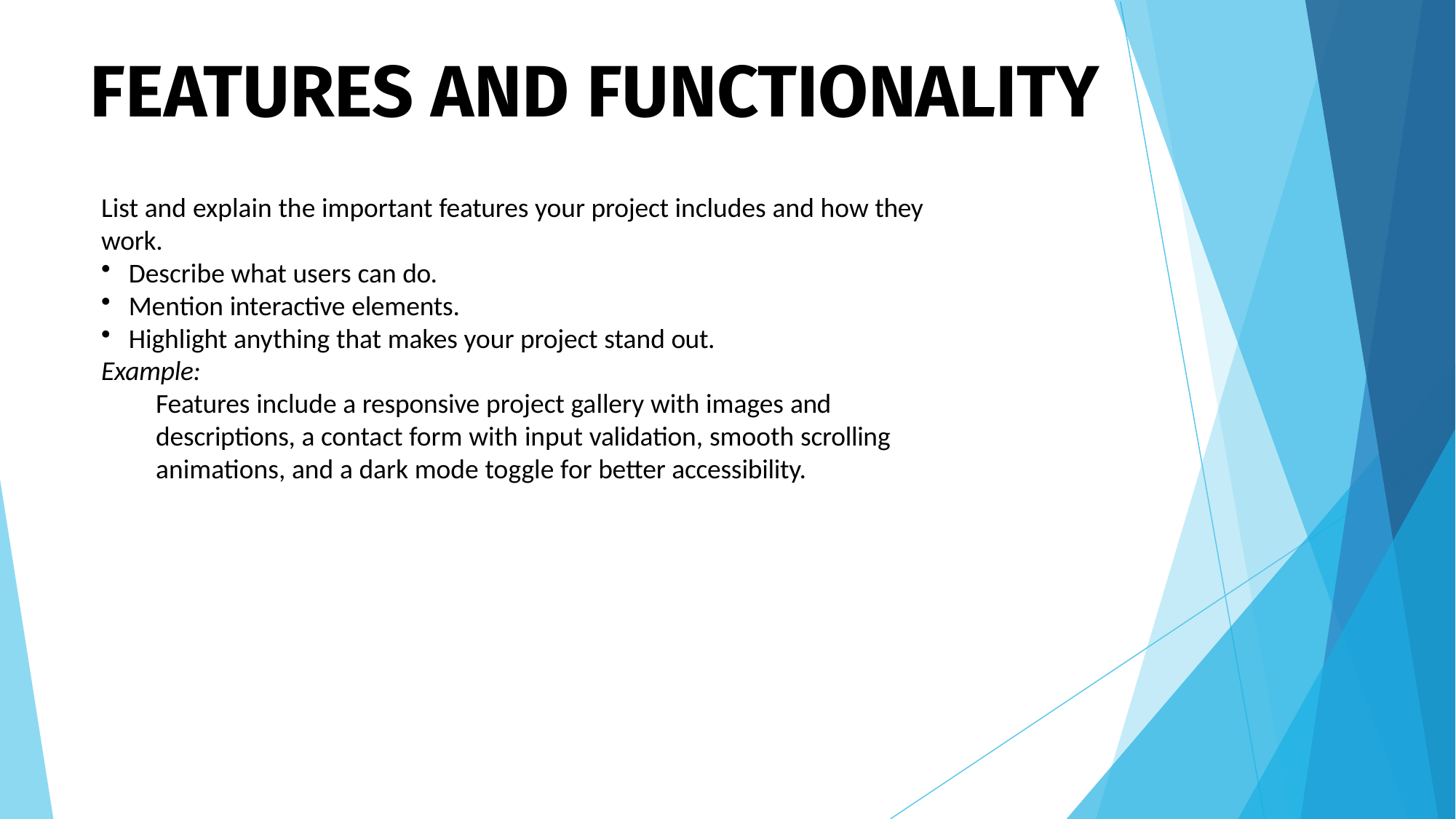

# FEATURES AND FUNCTIONALITY
List and explain the important features your project includes and how they work.
Describe what users can do.
Mention interactive elements.
Highlight anything that makes your project stand out.
Example:
Features include a responsive project gallery with images and descriptions, a contact form with input validation, smooth scrolling animations, and a dark mode toggle for better accessibility.